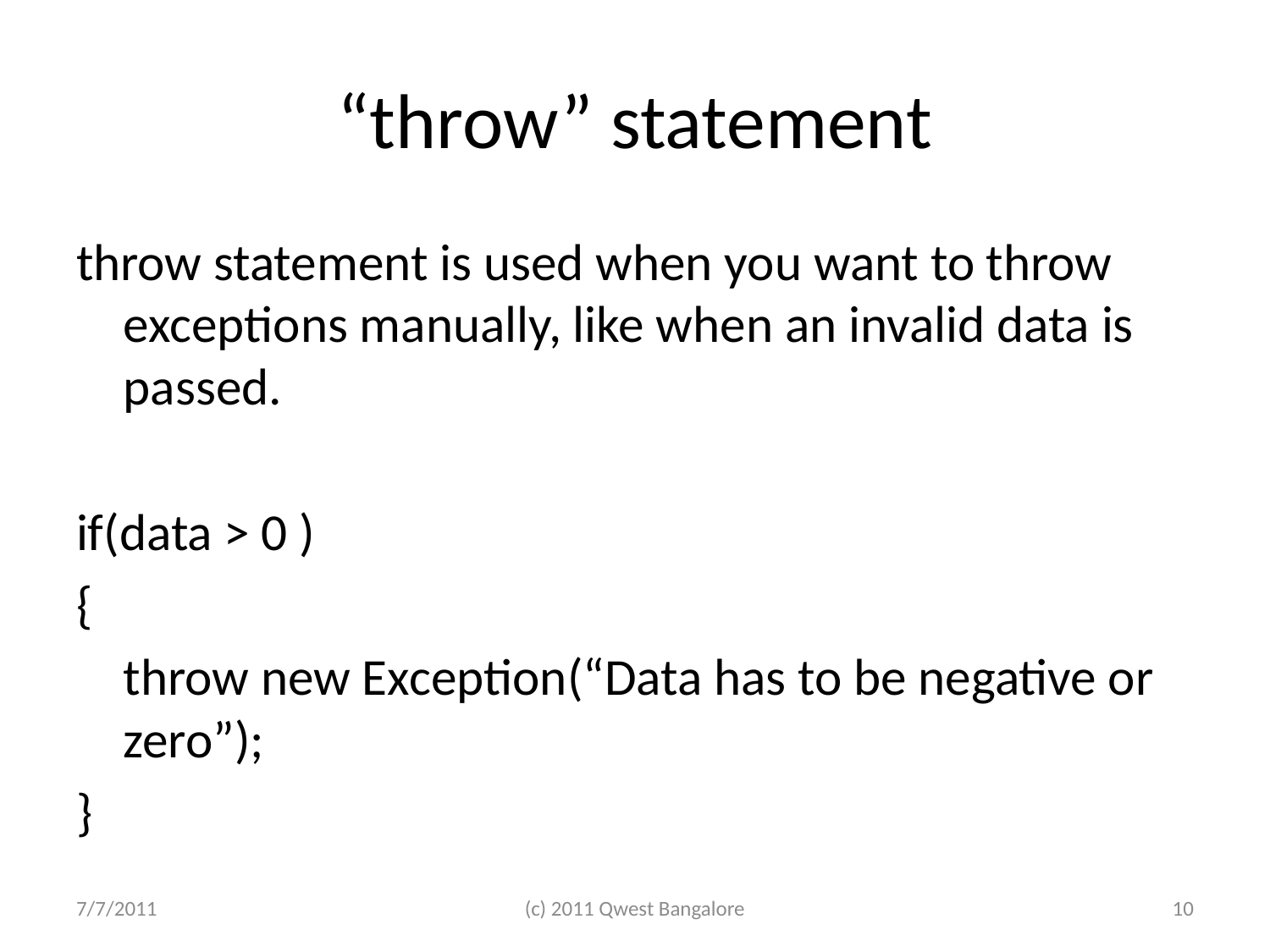

# “throw” statement
throw statement is used when you want to throw exceptions manually, like when an invalid data is passed.

if(data > 0 )
{
	throw new Exception(“Data has to be negative or zero”);
}
7/7/2011
(c) 2011 Qwest Bangalore
10